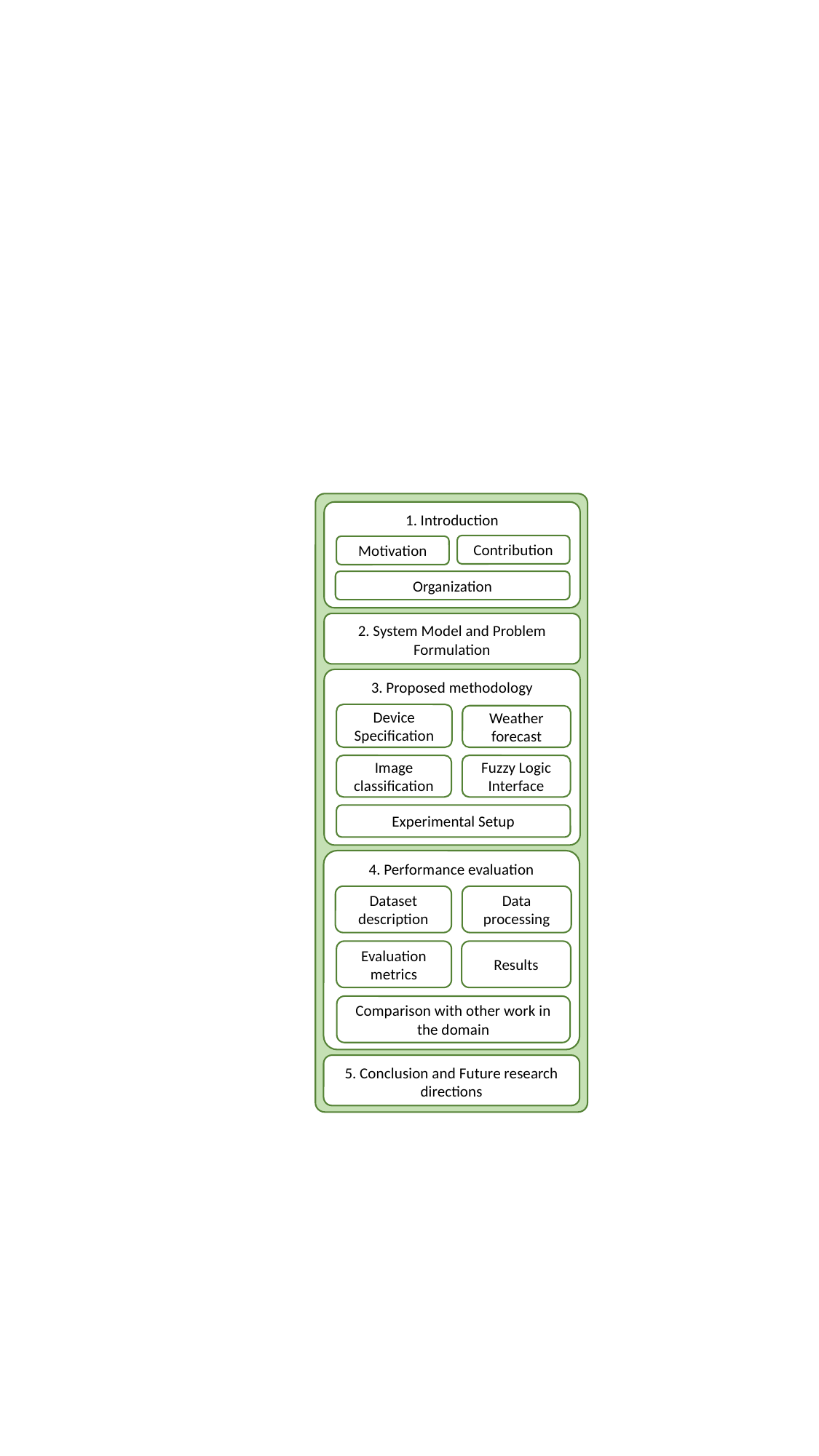

1. Introduction
Contribution
Motivation
Organization
2. System Model and Problem Formulation
3. Proposed methodology
Device Specification
Weather forecast
Image classification
Fuzzy Logic Interface
Experimental Setup
4. Performance evaluation
Data processing
Dataset description
Evaluation metrics
Results
Comparison with other work in the domain
5. Conclusion and Future research directions